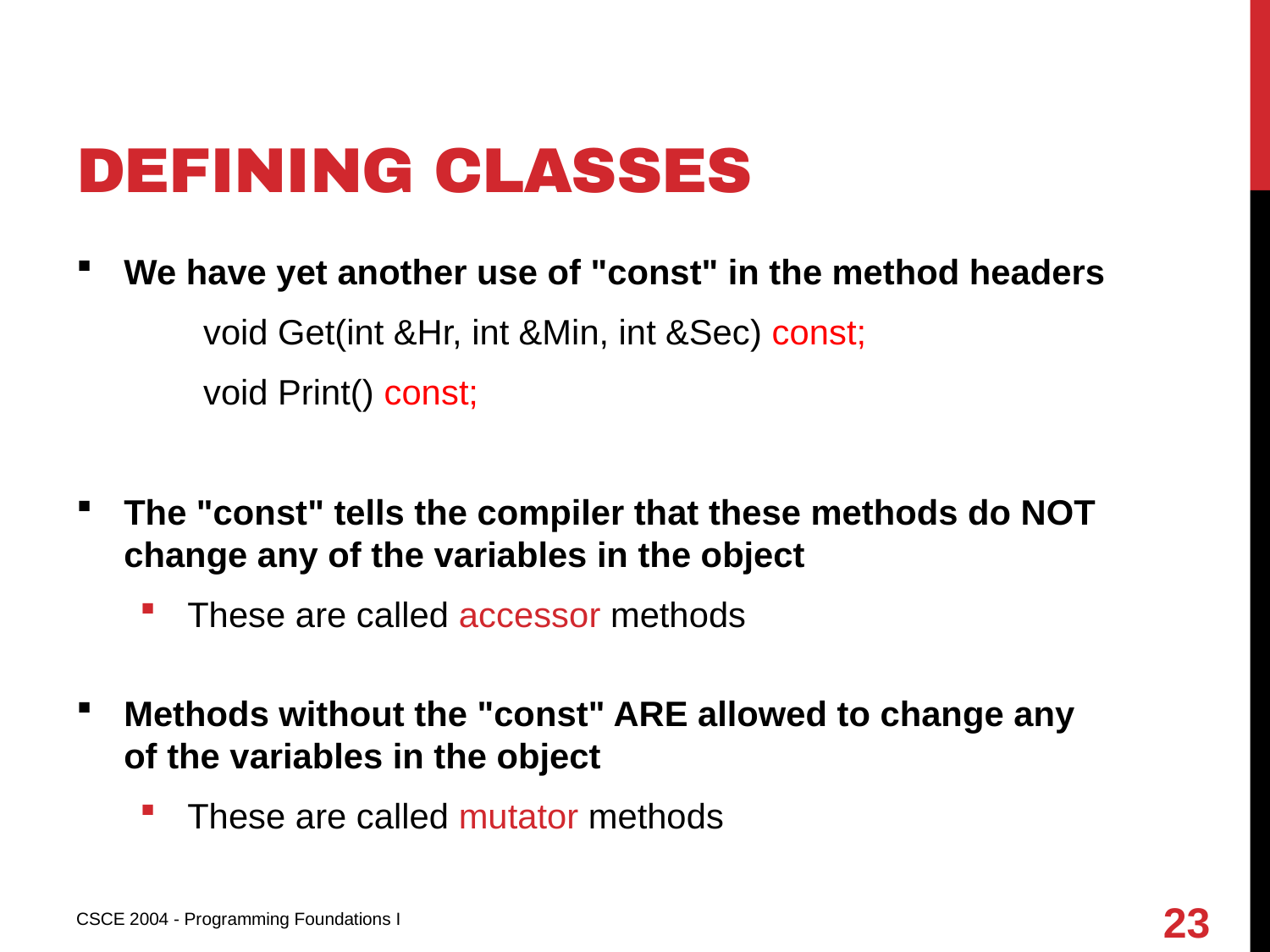

# Defining classes
We have yet another use of "const" in the method headers
      	void Get(int &Hr, int &Min, int &Sec) const;
      	void Print() const;

The "const" tells the compiler that these methods do NOT change any of the variables in the object
These are called accessor methods

Methods without the "const" ARE allowed to change any of the variables in the object
These are called mutator methods

23
CSCE 2004 - Programming Foundations I